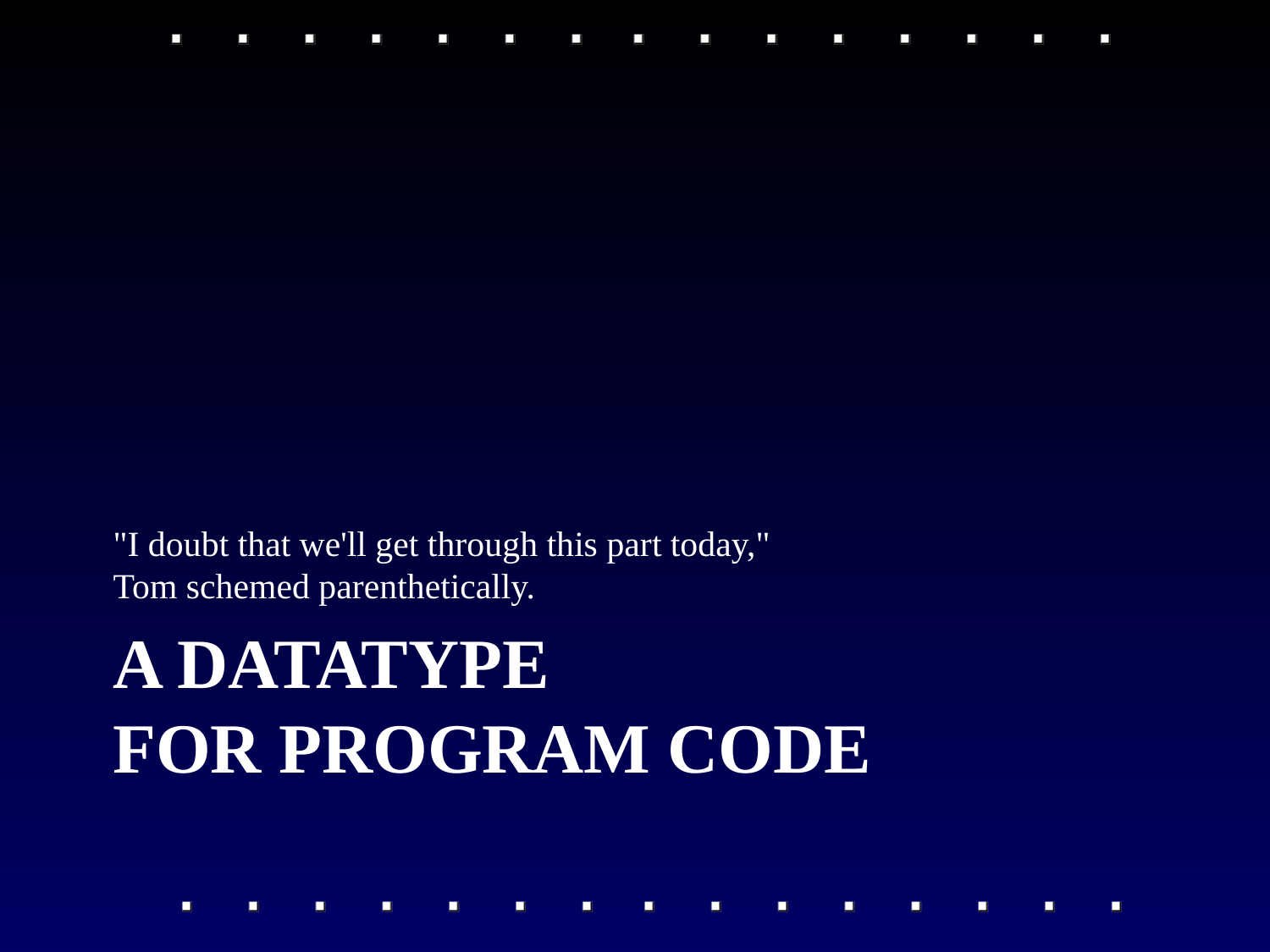

"I doubt that we'll get through this part today,"
Tom schemed parenthetically.
# a DATATYPE FOR PROGRAM CODE